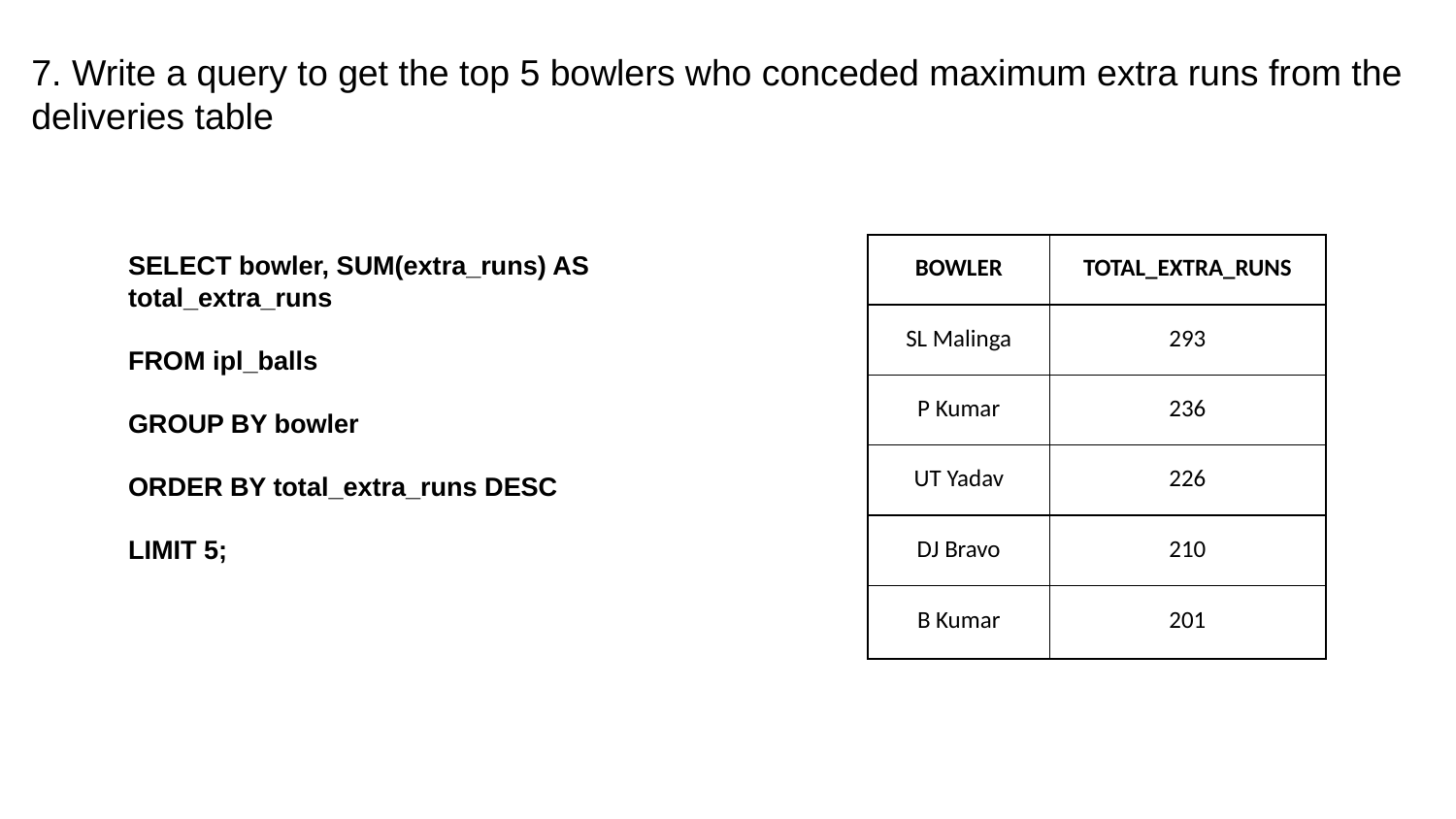

7. Write a query to get the top 5 bowlers who conceded maximum extra runs from the
deliveries table
SELECT bowler, SUM(extra_runs) AS total_extra_runs

FROM ipl_balls

GROUP BY bowler

ORDER BY total_extra_runs DESC

LIMIT 5;

| BOWLER | TOTAL\_EXTRA\_RUNS |
| --- | --- |
| SL Malinga | 293 |
| P Kumar | 236 |
| UT Yadav | 226 |
| DJ Bravo | 210 |
| B Kumar | 201 |